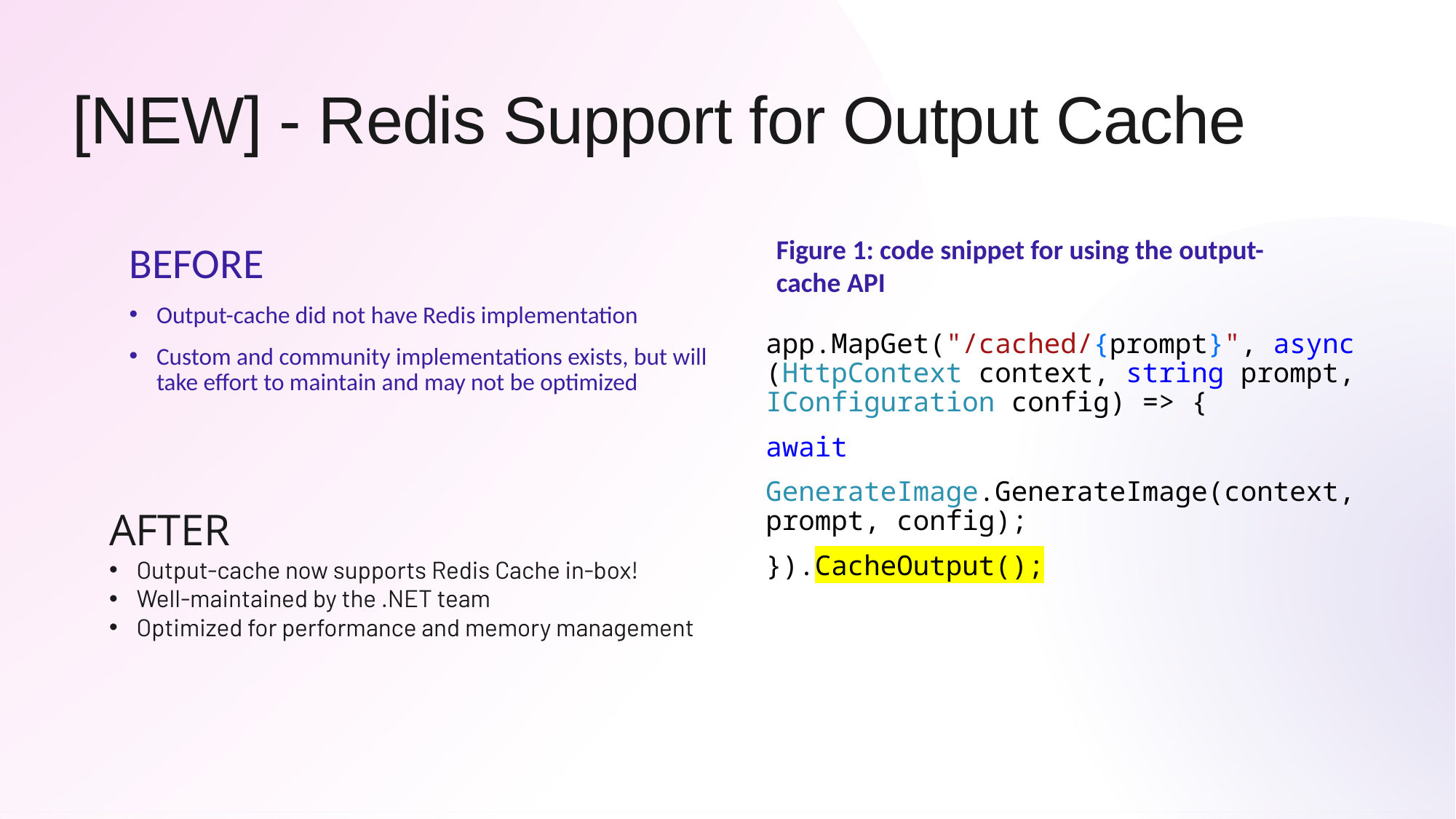

# [NEW] - Redis Support for Output Cache
Figure 1: code snippet for using the output-cache API
BEFORE
Output-cache did not have Redis implementation
Custom and community implementations exists, but will take effort to maintain and may not be optimized
app.MapGet("/cached/{prompt}", async (HttpContext context, string prompt, IConfiguration config) => {
await
GenerateImage.GenerateImage(context, prompt, config);
}).CacheOutput();
AFTER
Output-cache now supports Redis Cache in-box!
Well-maintained by the .NET team
Optimized for performance and memory management